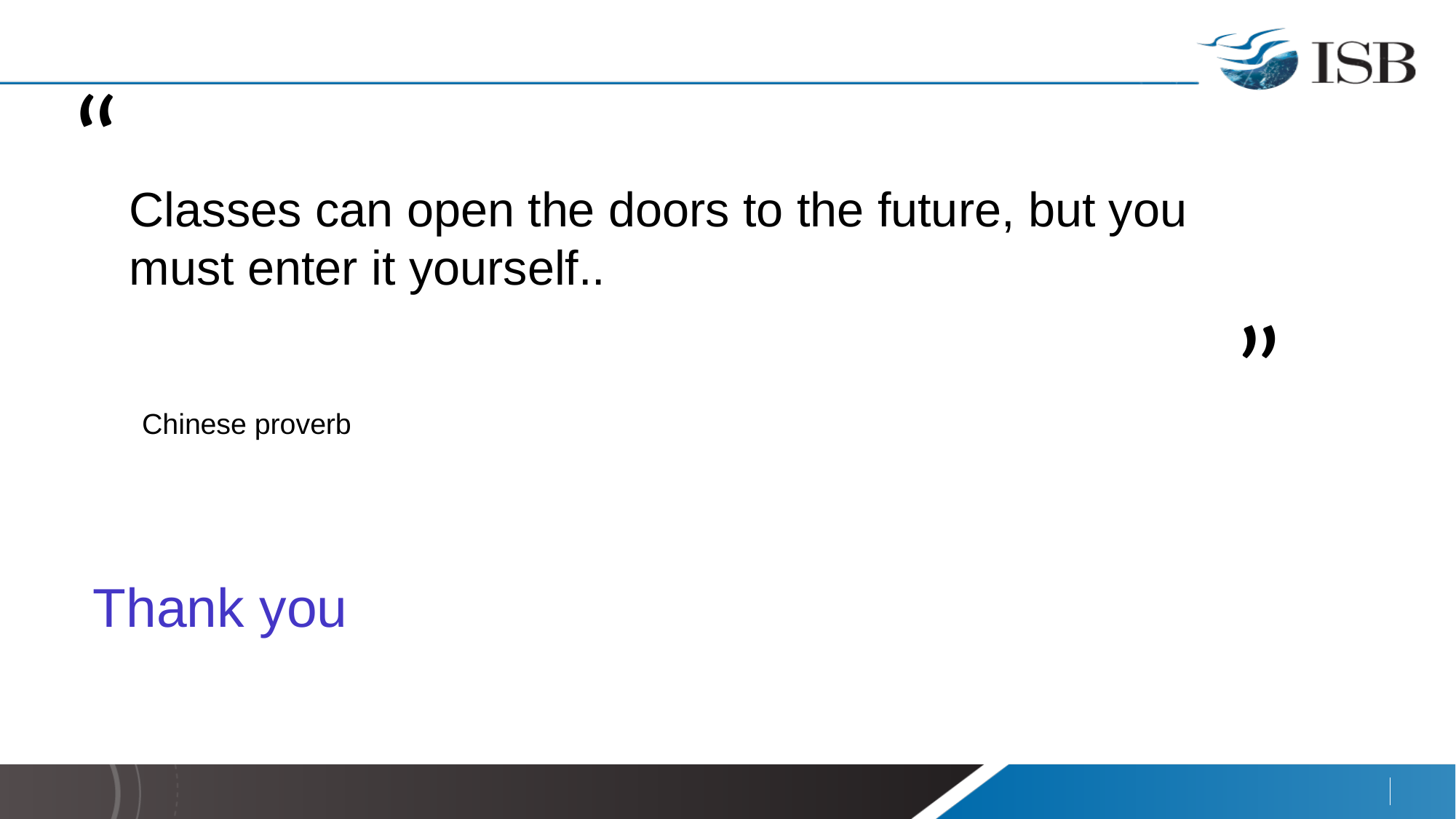

# Classes can open the doors to the future, but you must enter it yourself..
Chinese proverb
Thank you